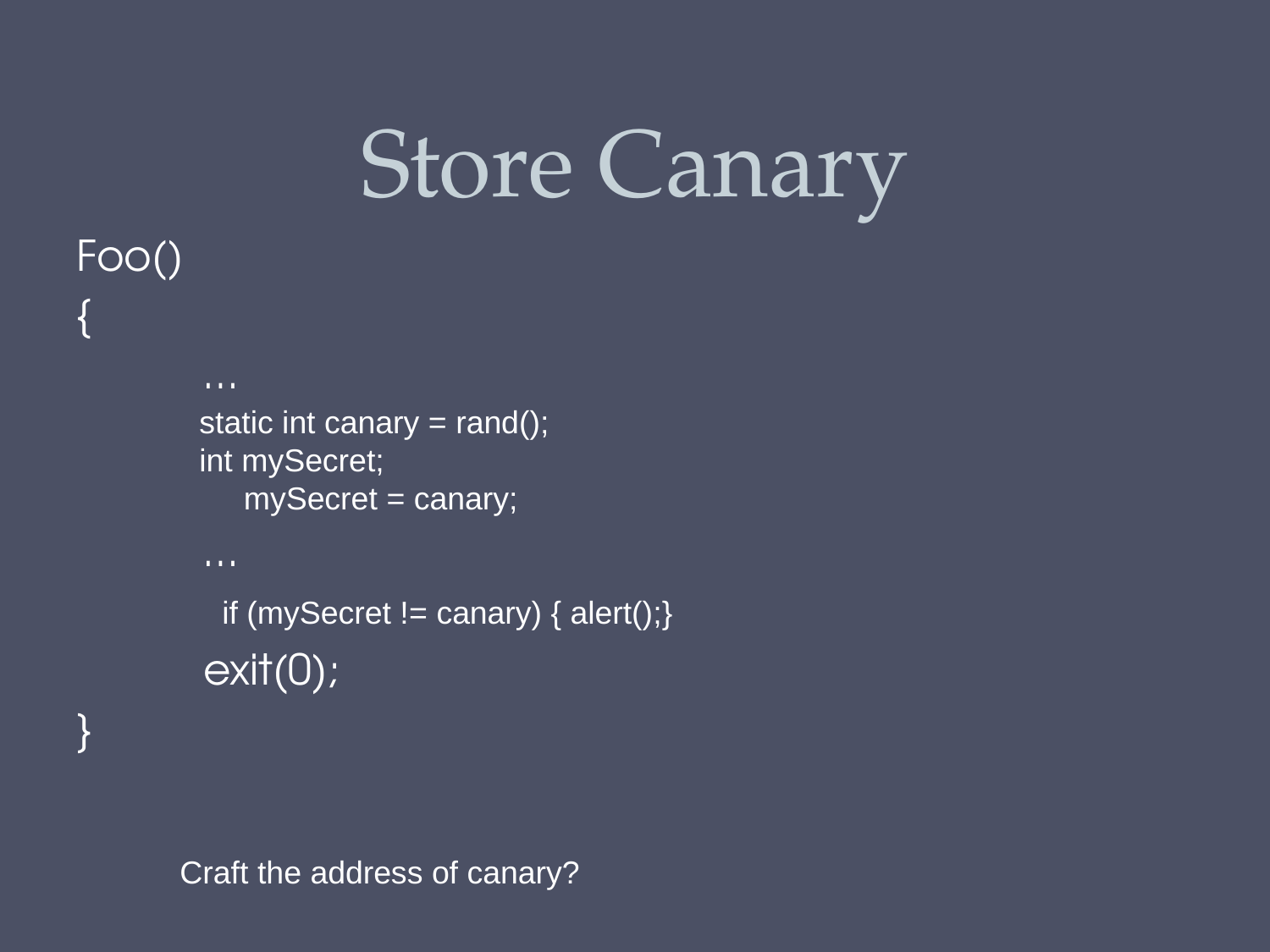

# Store Canary
Foo()
{
	…

	…

	exit(0);
}

static int canary = rand();
int mySecret;
     mySecret = canary;
if (mySecret != canary) { alert();}
Craft the address of canary?